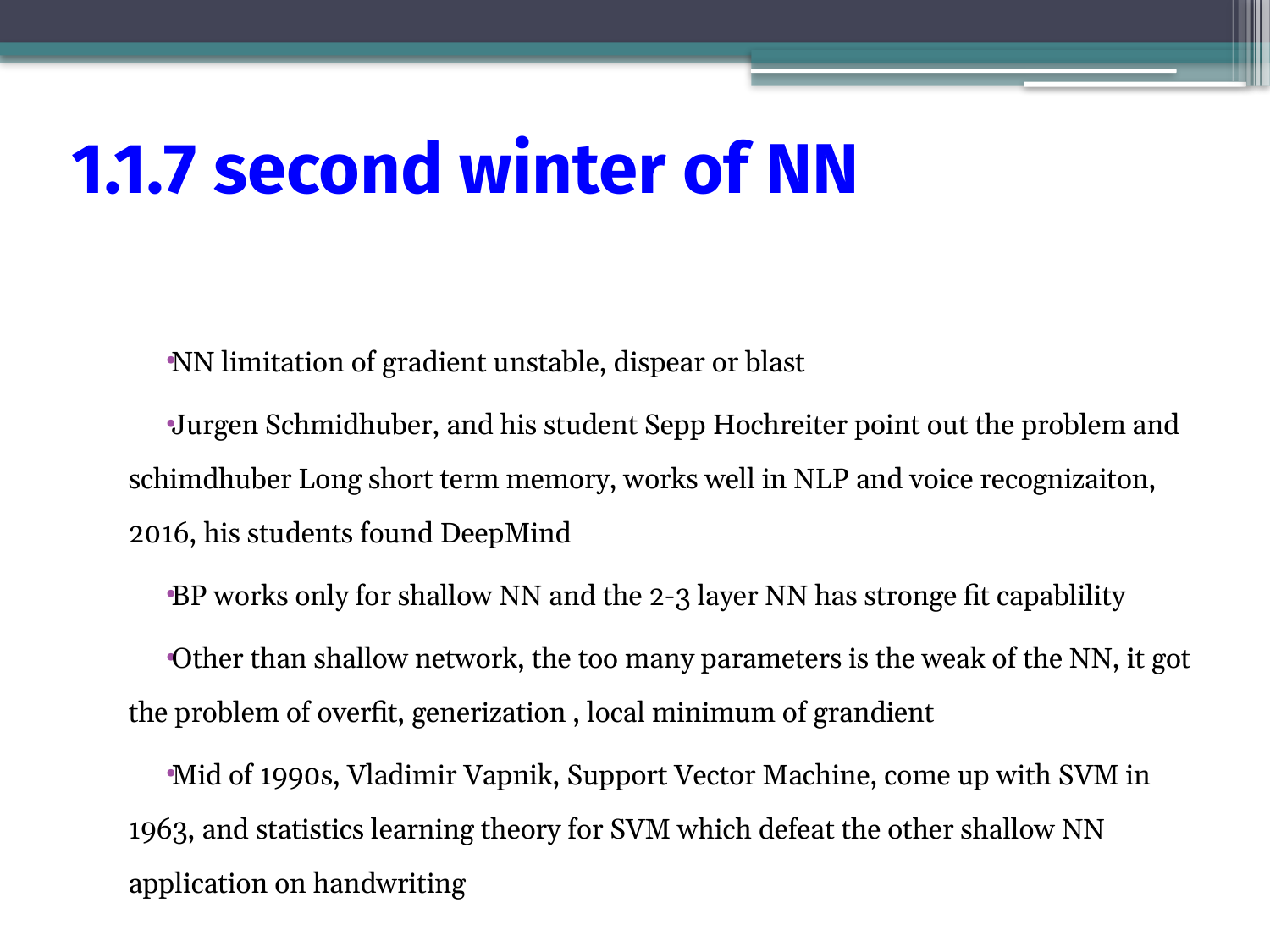

1.1.7 second winter of NN
NN limitation of gradient unstable, dispear or blast
Jurgen Schmidhuber, and his student Sepp Hochreiter point out the problem and  schimdhuber Long short term memory, works well in NLP and voice recognizaiton, 2016, his students found DeepMind
BP works only for shallow NN and the 2-3 layer NN has stronge fit capablility
Other than shallow network, the too many parameters is the weak of the NN, it got the problem of overfit, generization , local minimum of grandient
Mid of 1990s, Vladimir Vapnik, Support Vector Machine, come up with SVM in 1963, and statistics learning theory for SVM which defeat the other shallow NN application on handwriting